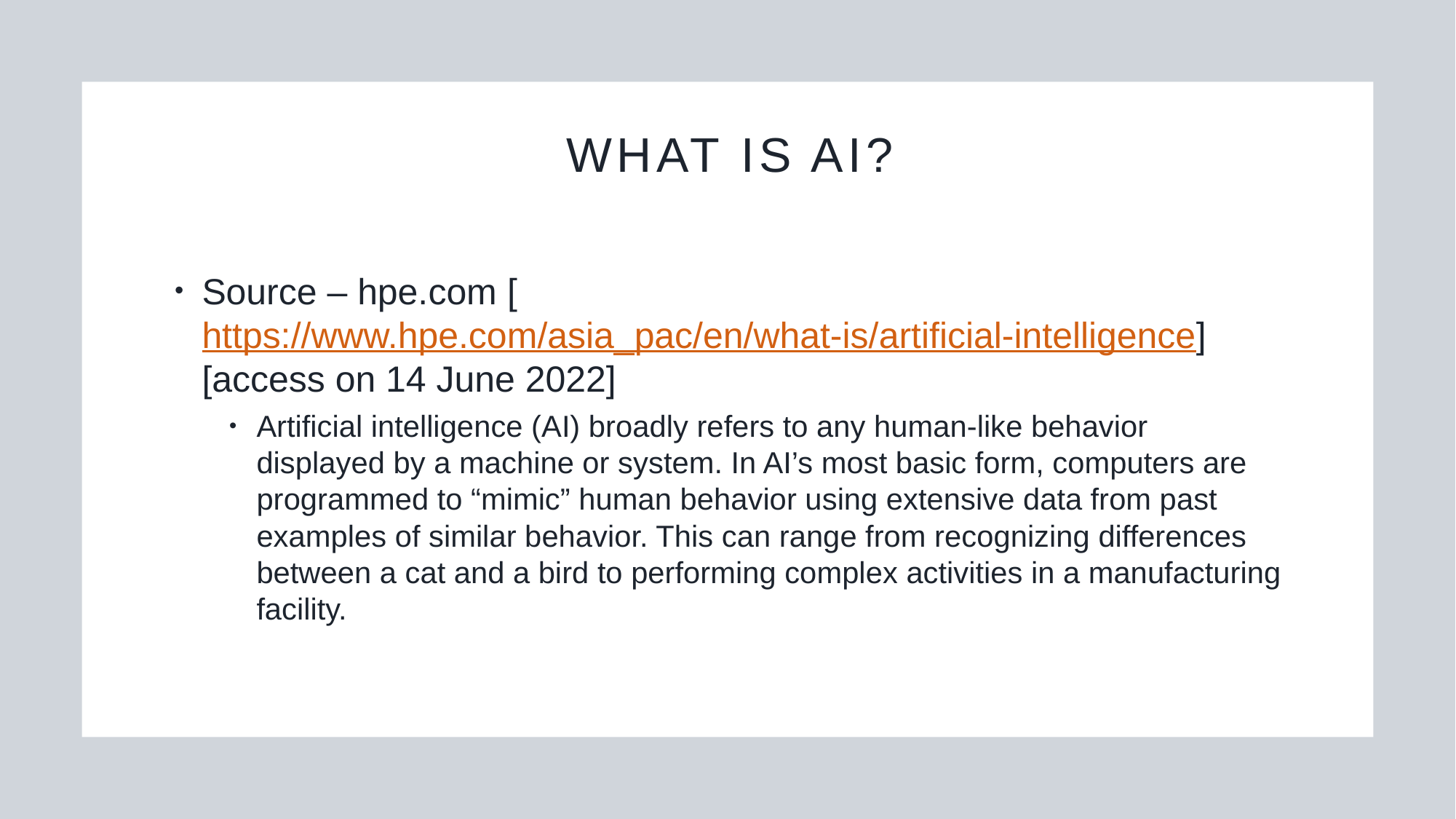

# What is AI?

Source – hpe.com [https://www.hpe.com/asia_pac/en/what-is/artificial-intelligence] [access on 14 June 2022]
Artificial intelligence (AI) broadly refers to any human-like behavior displayed by a machine or system. In AI’s most basic form, computers are programmed to “mimic” human behavior using extensive data from past examples of similar behavior. This can range from recognizing differences between a cat and a bird to performing complex activities in a manufacturing facility.